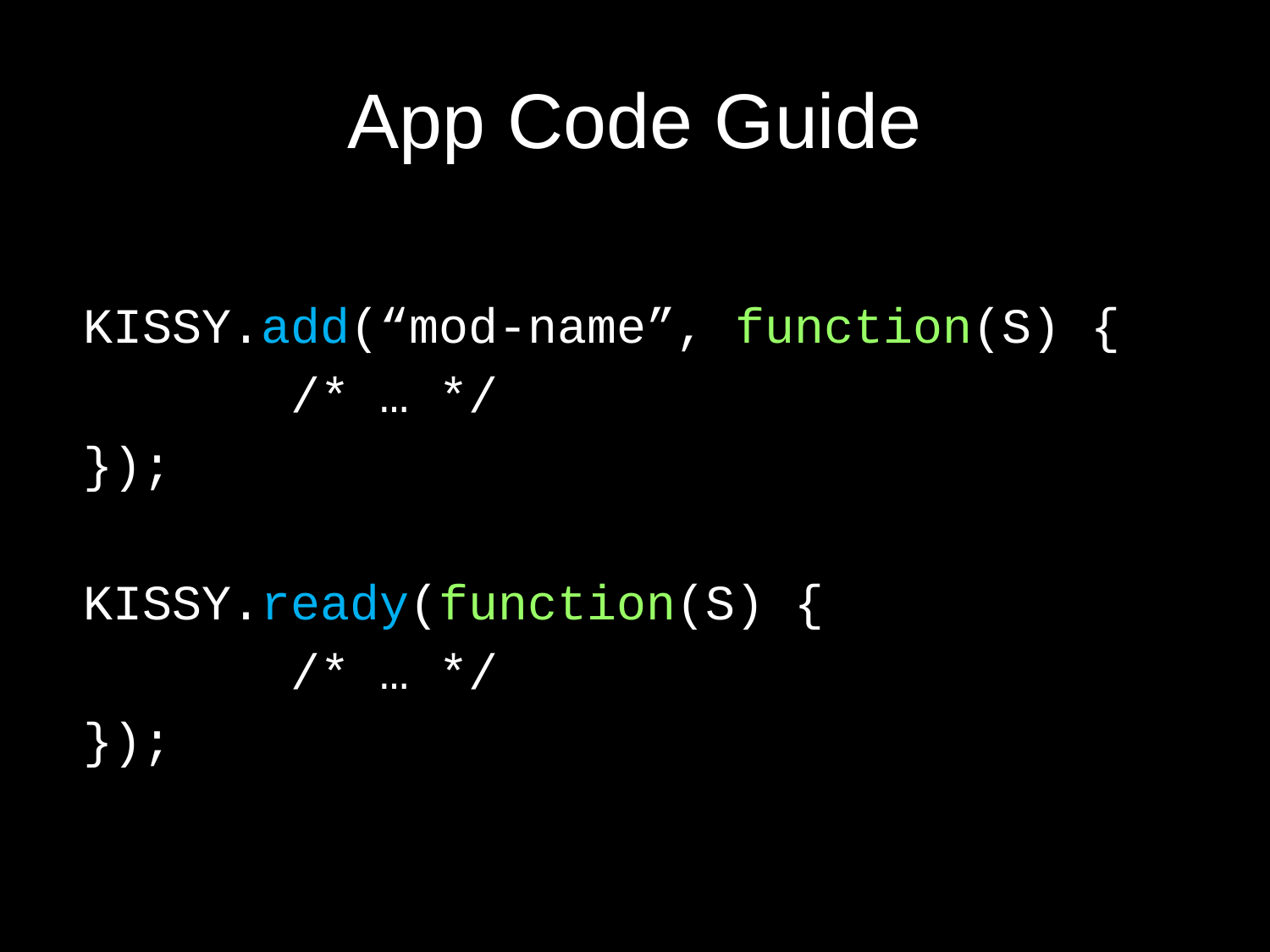

# App Code Guide
KISSY.add(“mod-name”, function(S) {
       /* … */
});

KISSY.ready(function(S) {
       /* … */
});